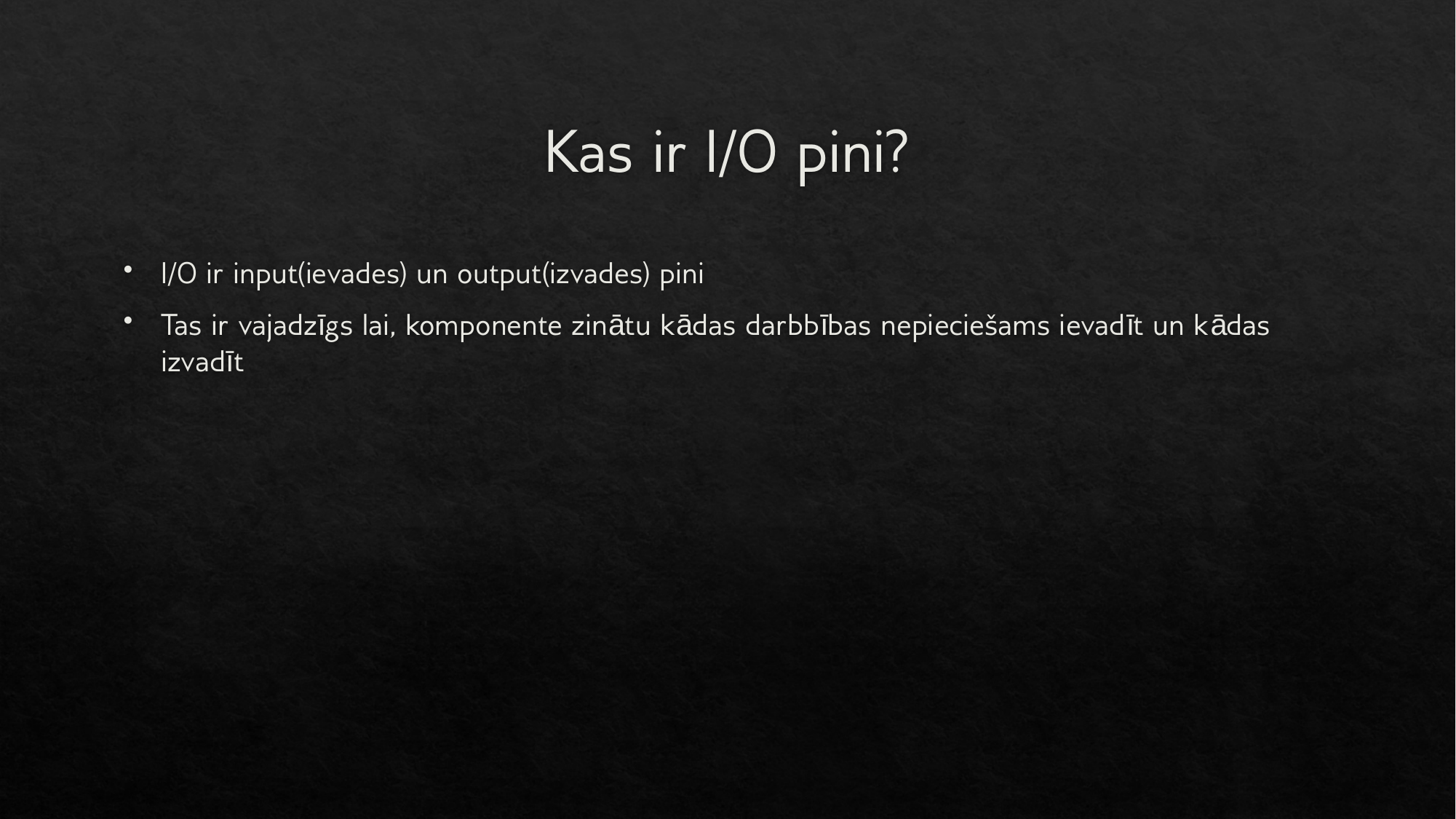

# Kas ir I/O pini?
I/O ir input(ievades) un output(izvades) pini
Tas ir vajadzīgs lai, komponente zinātu kādas darbbības nepieciešams ievadīt un kādas izvadīt